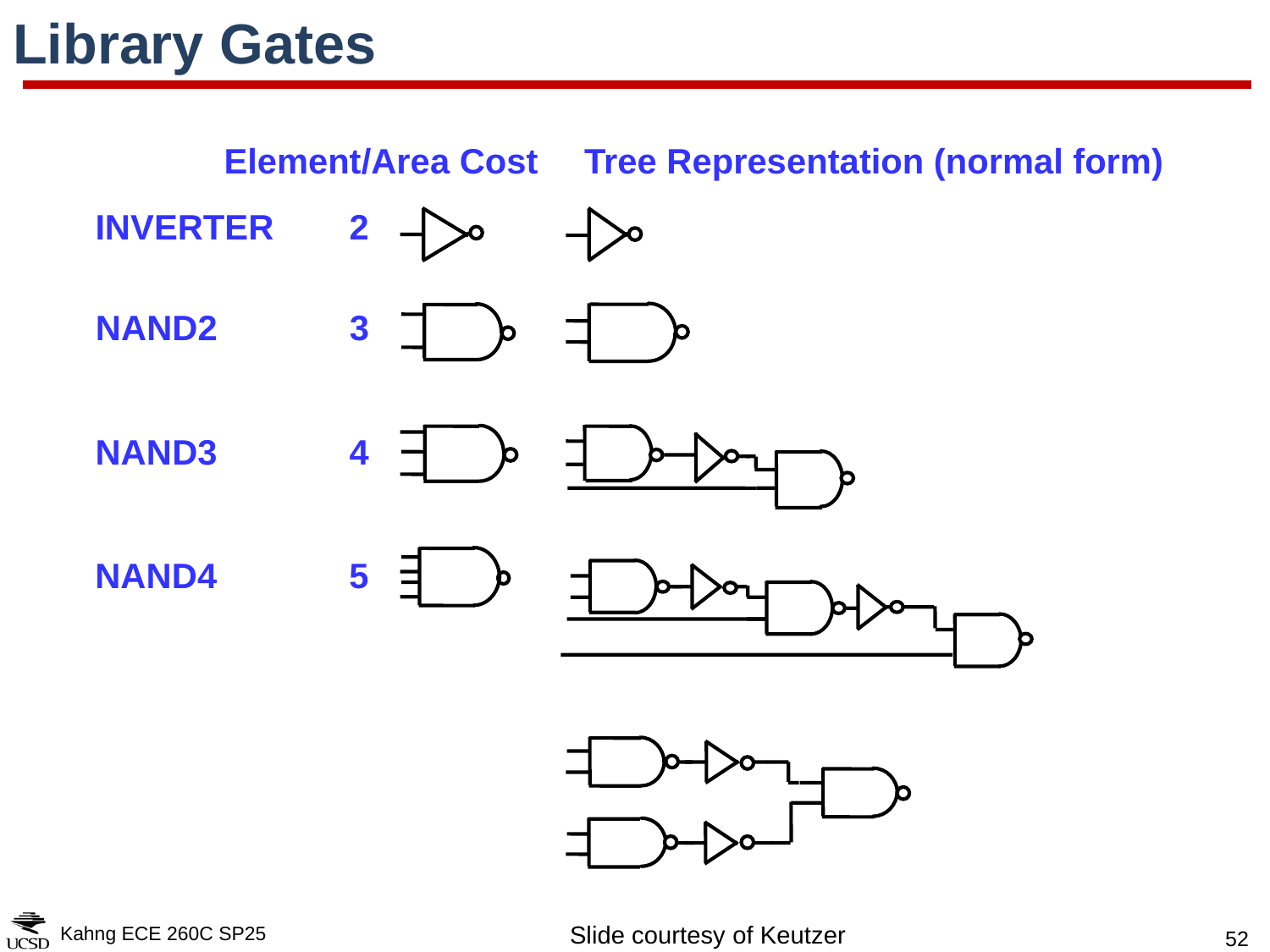

Library Gates
Element/Area Cost
Tree Representation (normal form)
INVERTER	2

NAND2		3

NAND3		4

NAND4		5

Kahng ECE 260C SP25
Slide courtesy of Keutzer